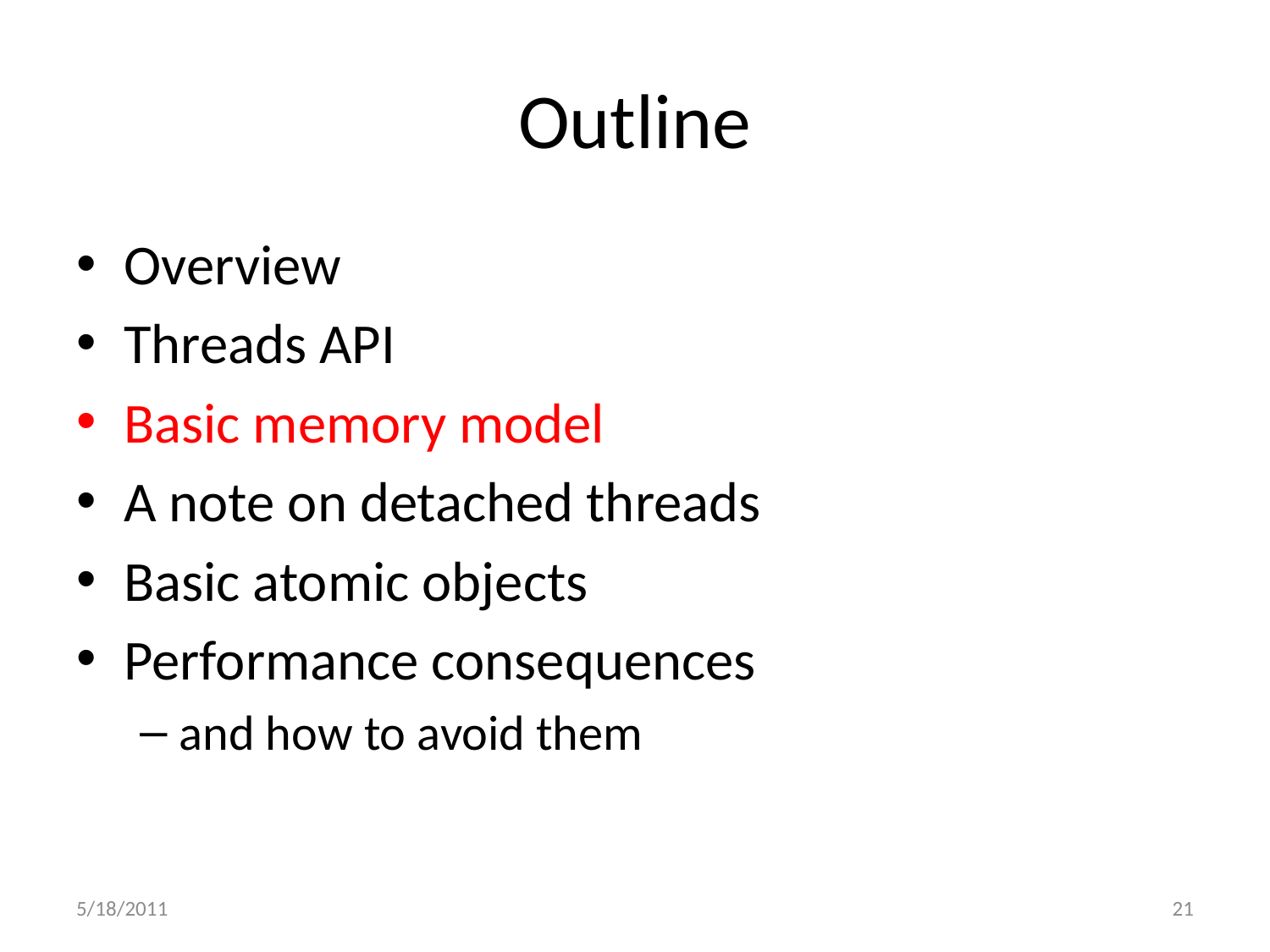

# Outline
Overview
Threads API
Basic memory model
A note on detached threads
Basic atomic objects
Performance consequences
and how to avoid them
5/18/2011
21